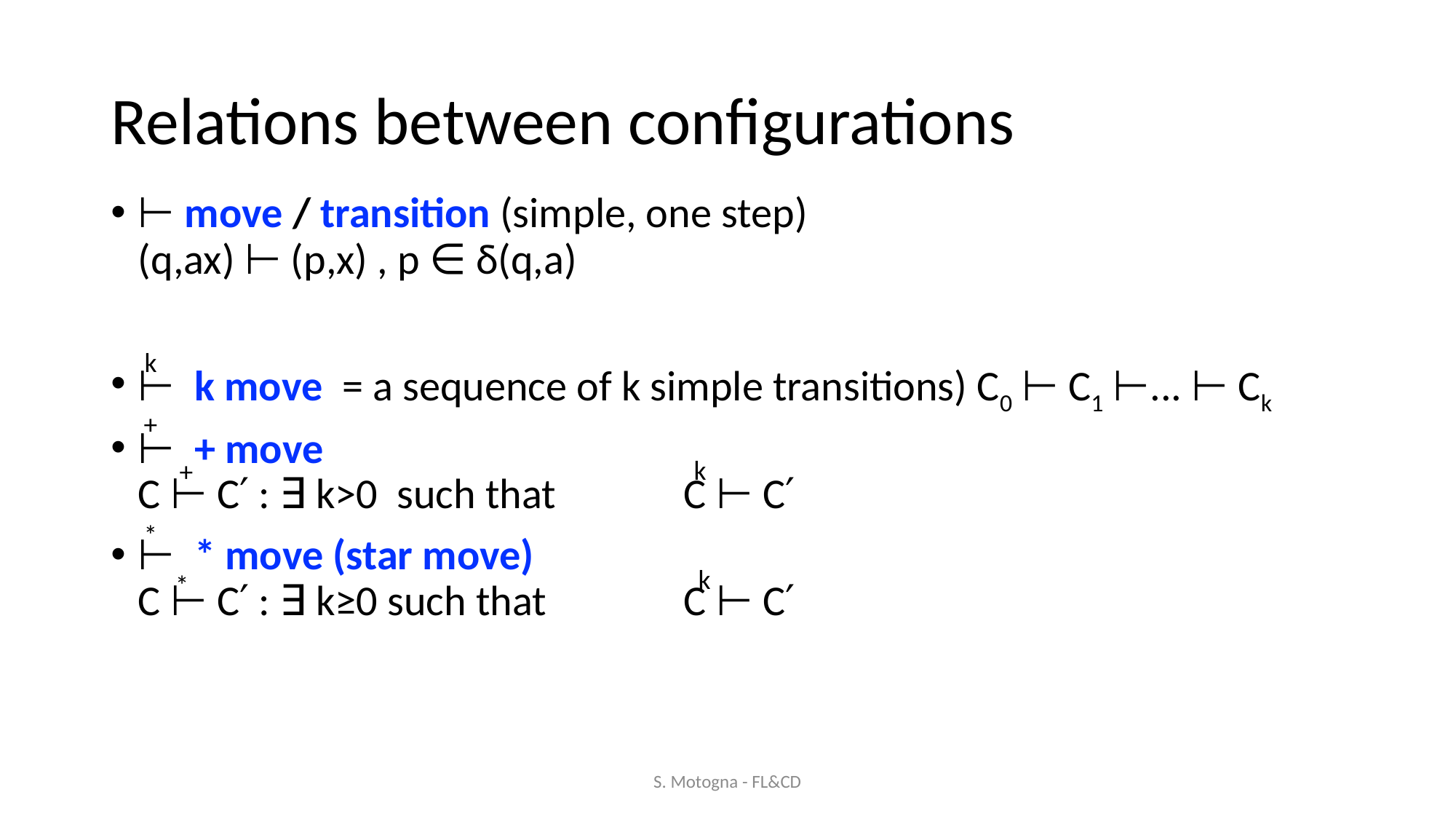

# Relations between configurations
⊢ move / transition (simple, one step)
(q,ax) ⊢ (p,x) , p ∈ δ(q,a)

⊢  k move  = a sequence of k simple transitions) C0 ⊢ C1 ⊢... ⊢ Ck
⊢  + move
C ⊢ C′ : ∃ k>0  such that	 	C ⊢ C′
⊢  * move (star move)
C ⊢ C′ : ∃ k≥0 such that	 	C ⊢ C′

k
+
k
+
*
k
*
S. Motogna - FL&CD